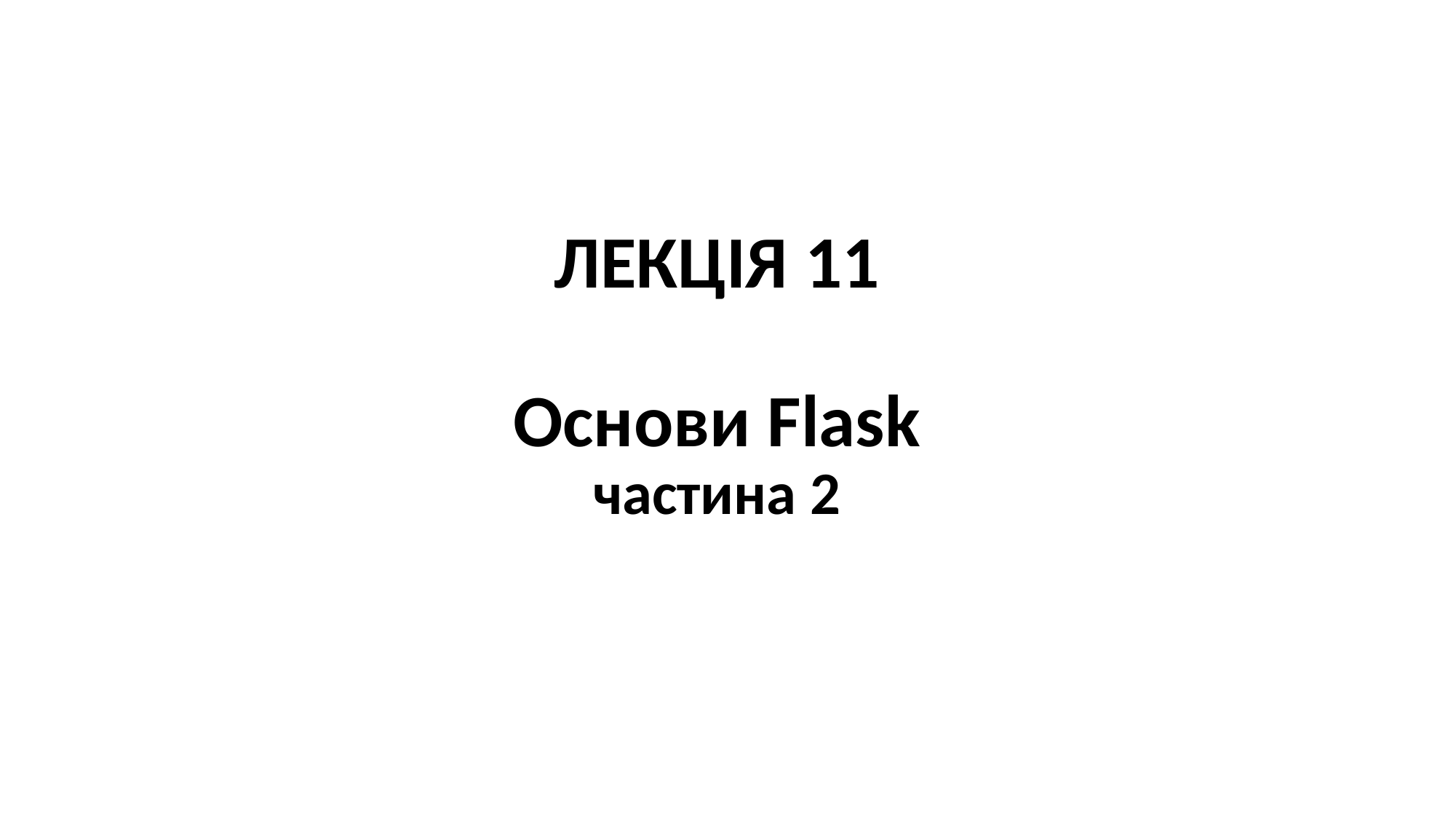

# ЛЕКЦІЯ 11 Основи Flask частина 2